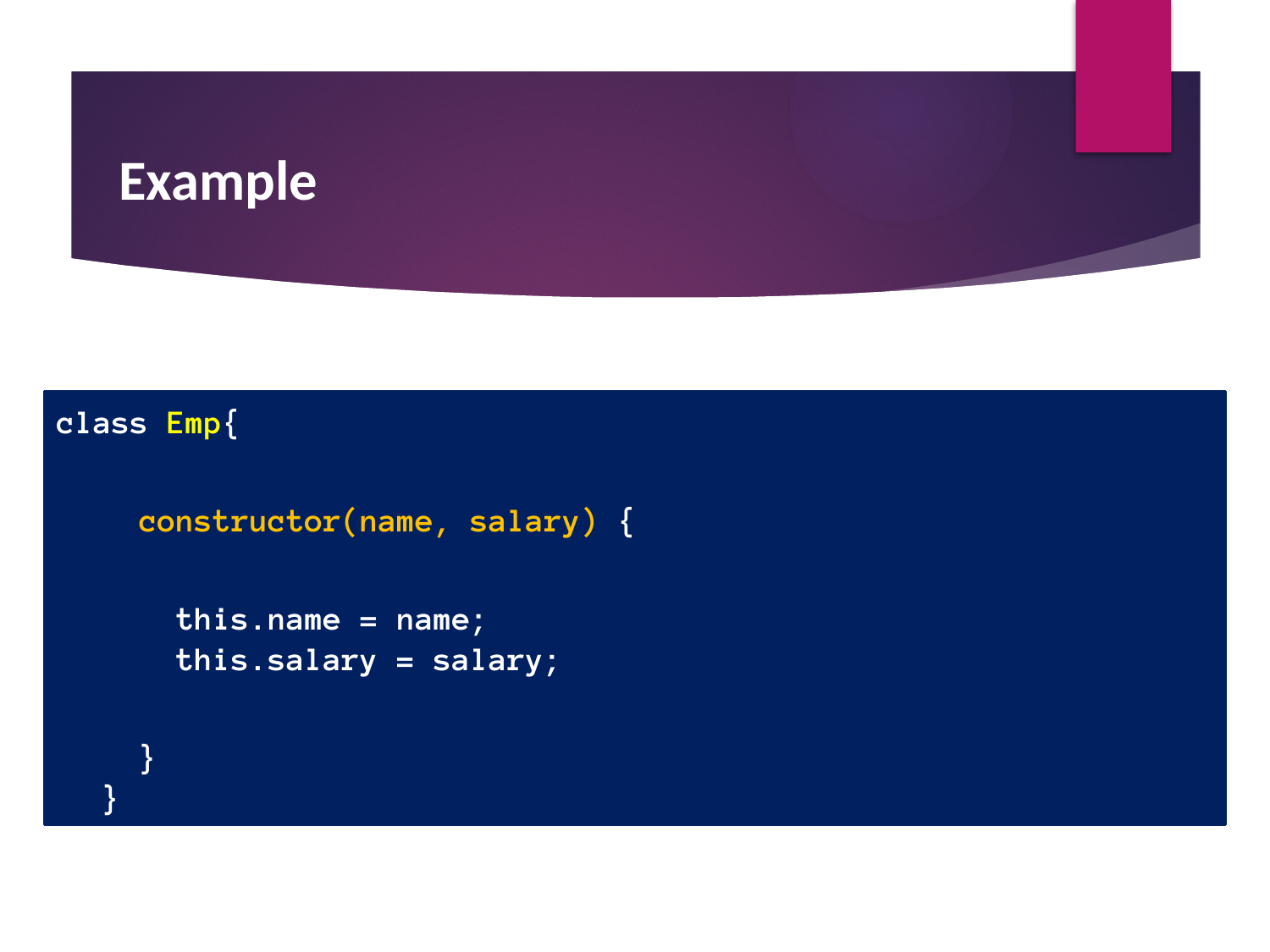

# Example
class Emp{
  constructor(name, salary) {
    this.name = name;
    this.salary = salary;
  }
}